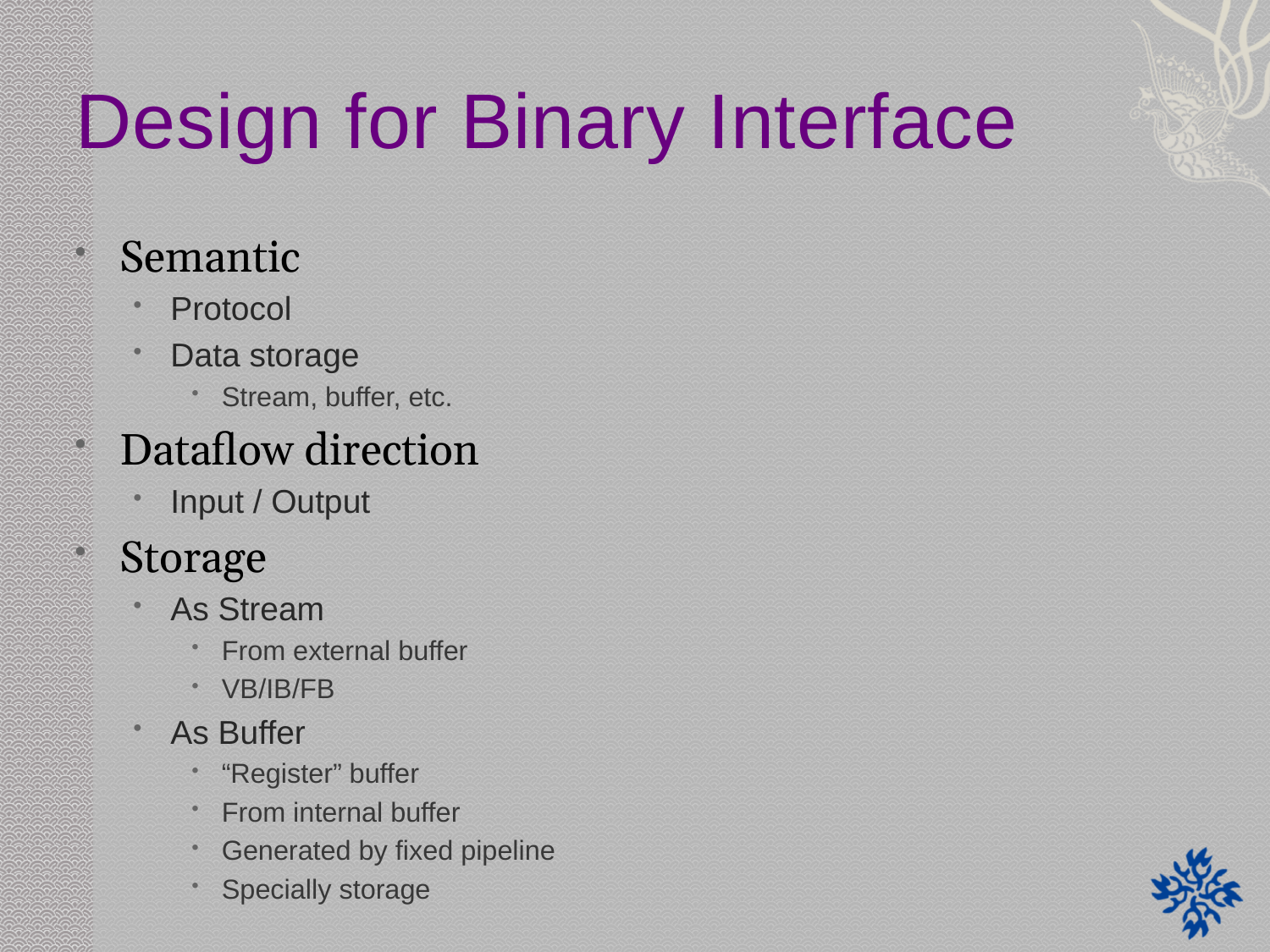

# Design for Binary Interface
Semantic
Protocol
Data storage
Stream, buffer, etc.
Dataflow direction
Input / Output
Storage
As Stream
From external buffer
VB/IB/FB
As Buffer
“Register” buffer
From internal buffer
Generated by fixed pipeline
Specially storage